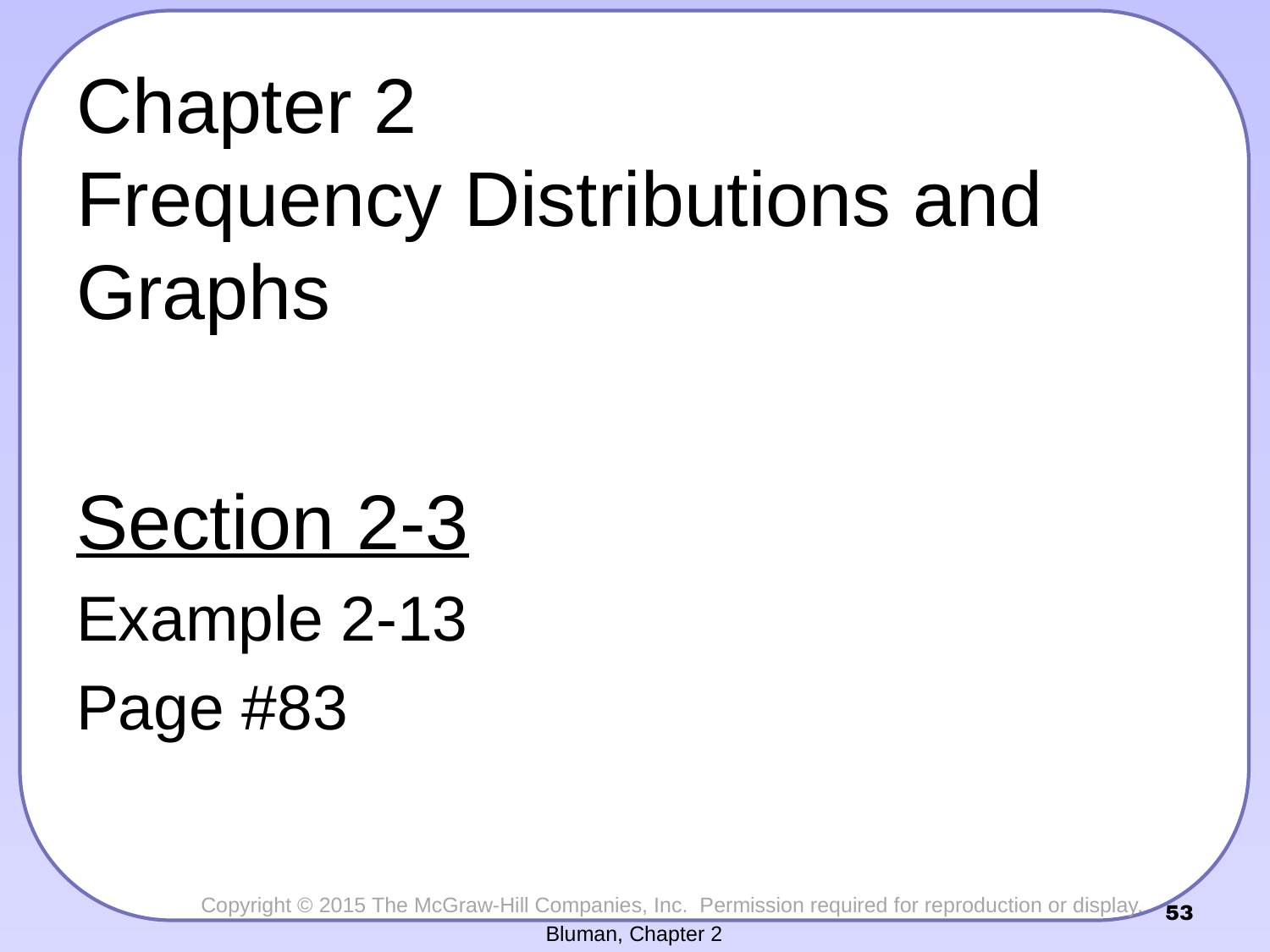

# Chapter 2 Frequency Distributions and Graphs
Section 2-3
Example 2-13
Page #83
53
Bluman, Chapter 2